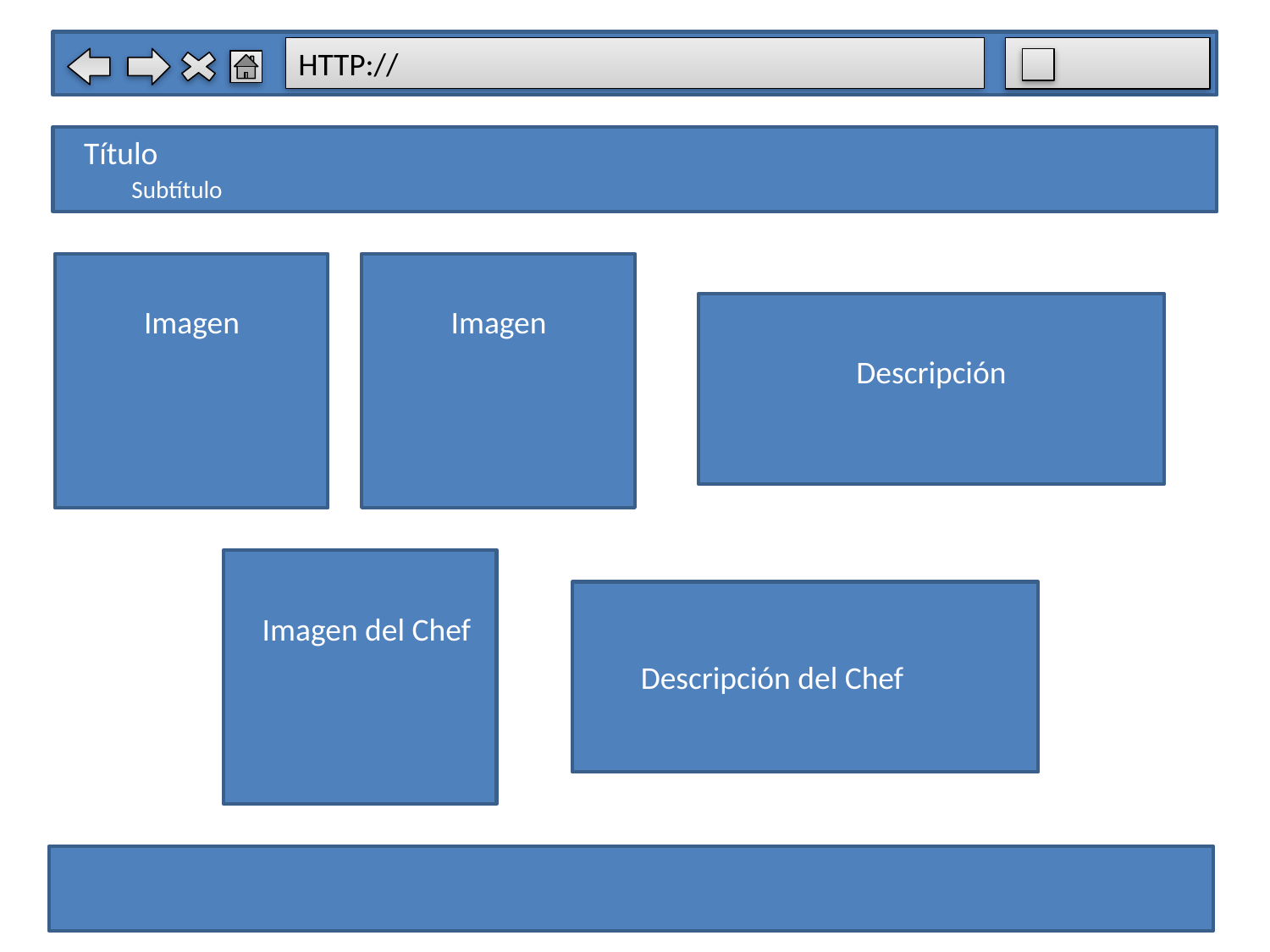

HTTP://

Título
Subtítulo

Imagen
Imagen
Descripción

Imagen del Chef
Descripción del Chef